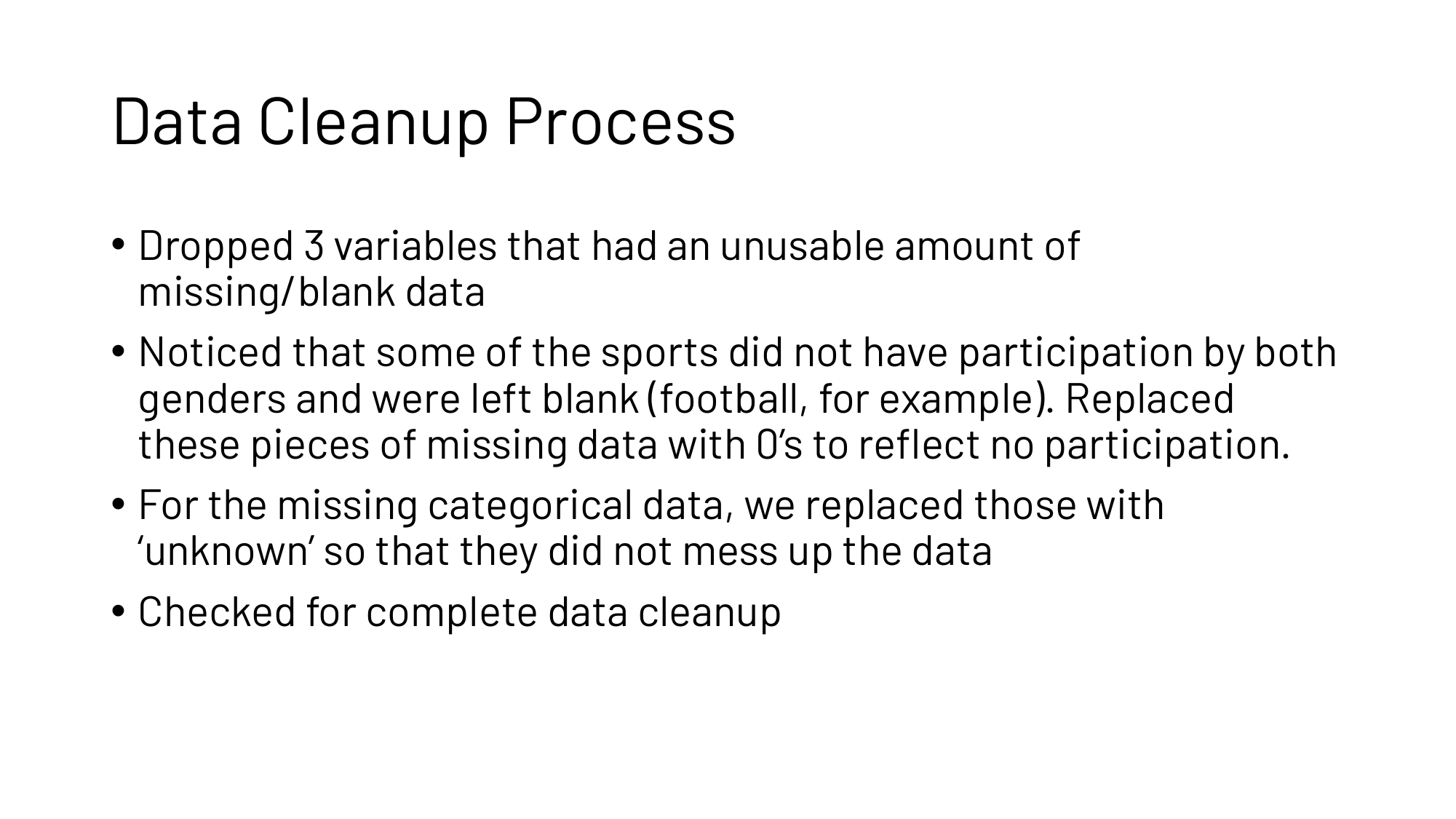

# Data Cleanup Process
Dropped 3 variables that had an unusable amount of missing/blank data
Noticed that some of the sports did not have participation by both genders and were left blank (football, for example). Replaced these pieces of missing data with 0’s to reflect no participation.
For the missing categorical data, we replaced those with ‘unknown’ so that they did not mess up the data
Checked for complete data cleanup